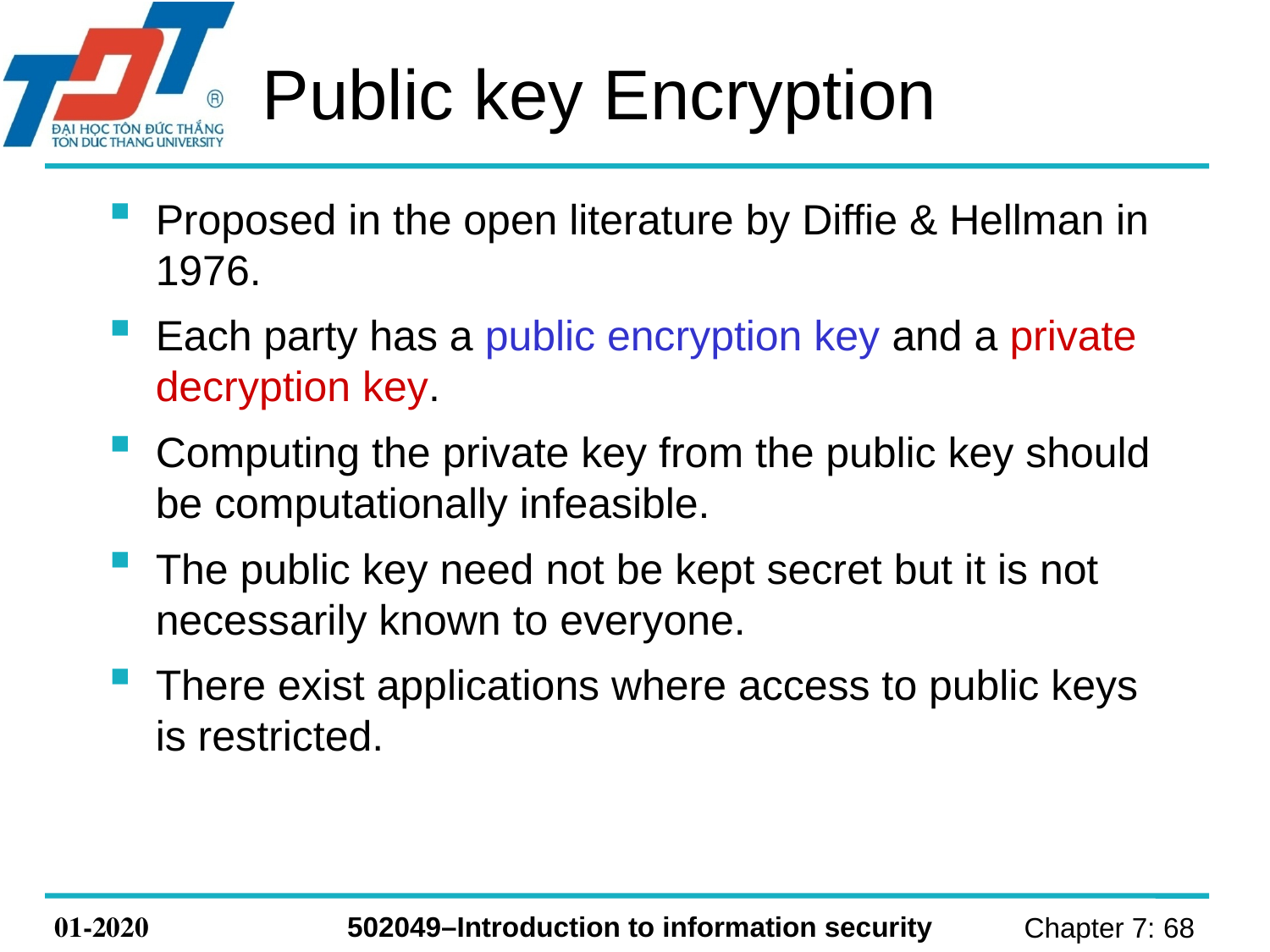

# Public key Encryption
Proposed in the open literature by Diffie & Hellman in 1976.
Each party has a public encryption key and a private decryption key.
Computing the private key from the public key should be computationally infeasible.
The public key need not be kept secret but it is not necessarily known to everyone.
There exist applications where access to public keys is restricted.